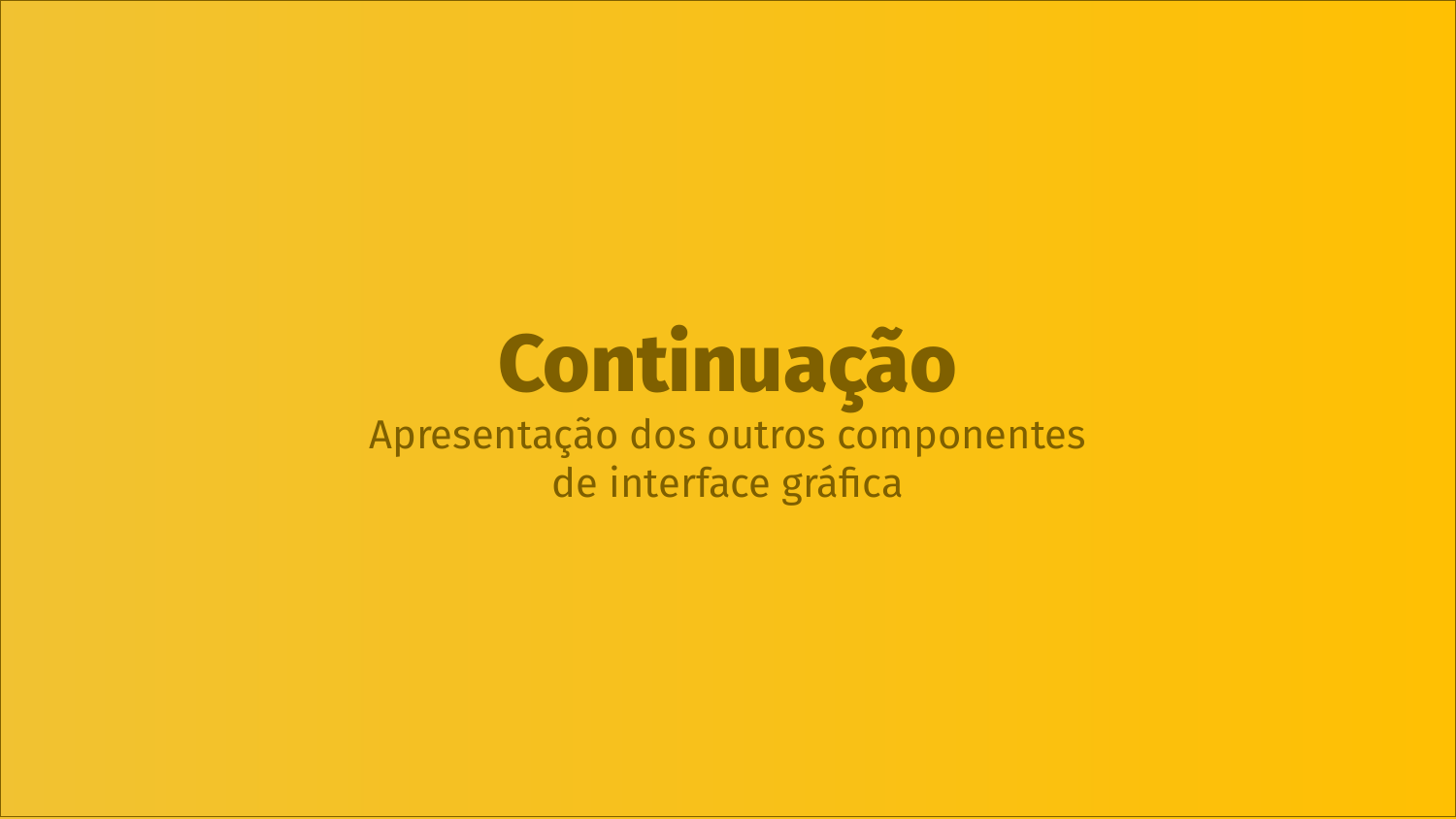

# Continuação
Apresentação dos outros componentes
de interface gráfica